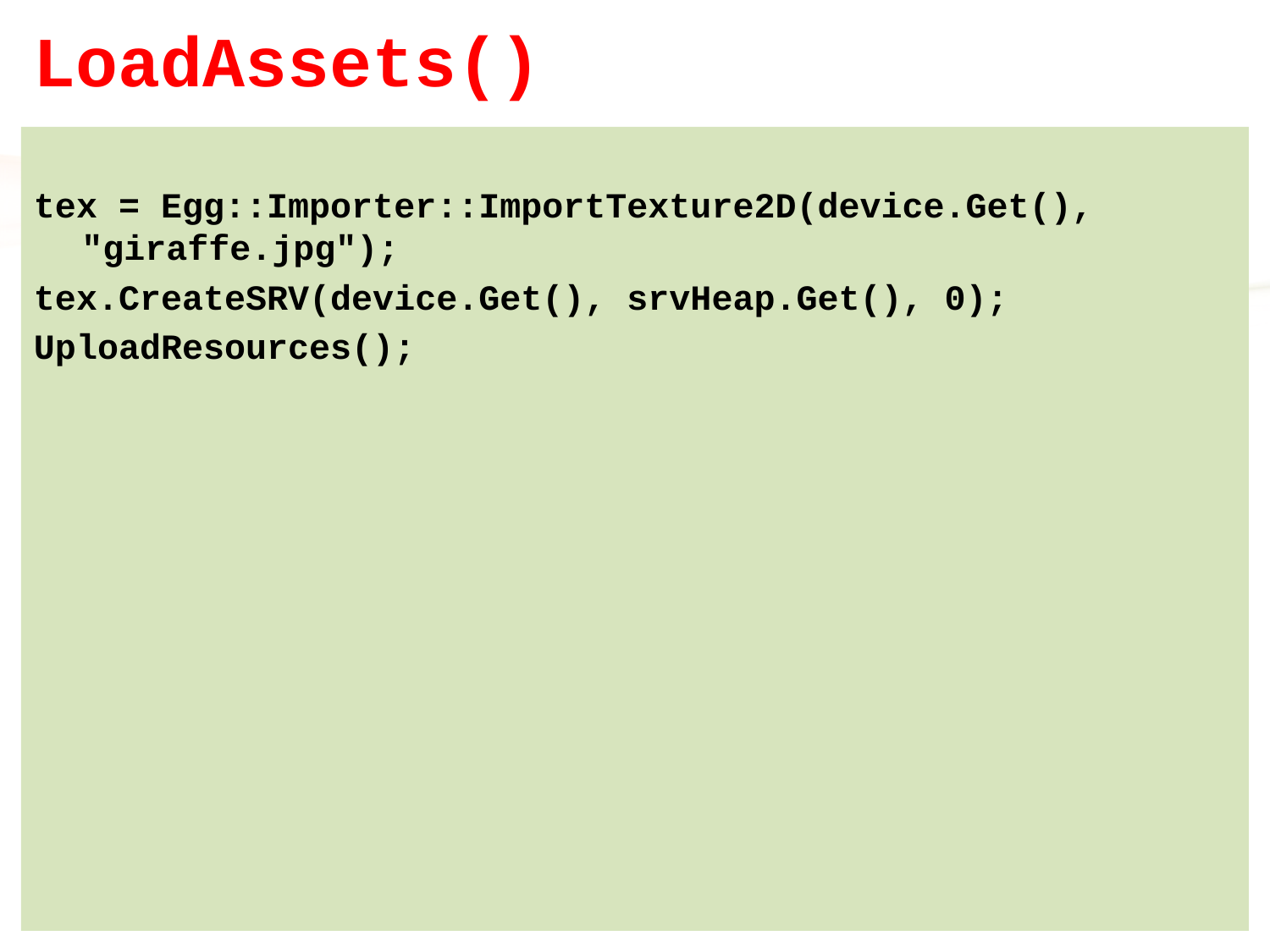

# LoadAssets()

tex = Egg::Importer::ImportTexture2D(device.Get(), "giraffe.jpg");
tex.CreateSRV(device.Get(), srvHeap.Get(), 0);
UploadResources();